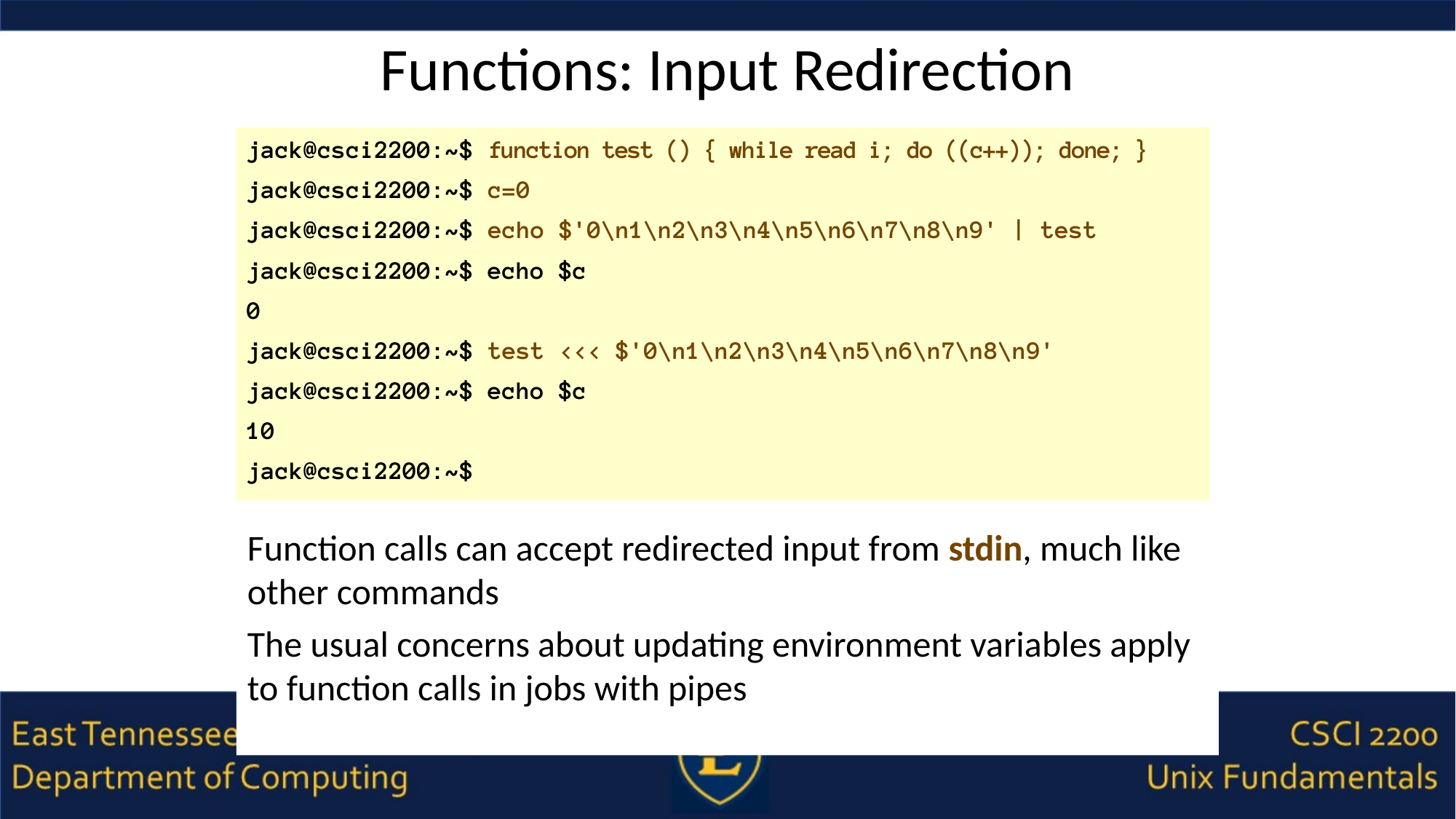

# Functions: Input Redirection
jack@csci2200:~$ function test () { while read i; do ((c++)); done; }
jack@csci2200:~$ c=0
jack@csci2200:~$ echo $'0\n1\n2\n3\n4\n5\n6\n7\n8\n9' | test
jack@csci2200:~$ echo $c
0
jack@csci2200:~$ test <<< $'0\n1\n2\n3\n4\n5\n6\n7\n8\n9'
jack@csci2200:~$ echo $c
10
jack@csci2200:~$
Function calls can accept redirected input from stdin, much like other commands
The usual concerns about updating environment variables apply to function calls in jobs with pipes